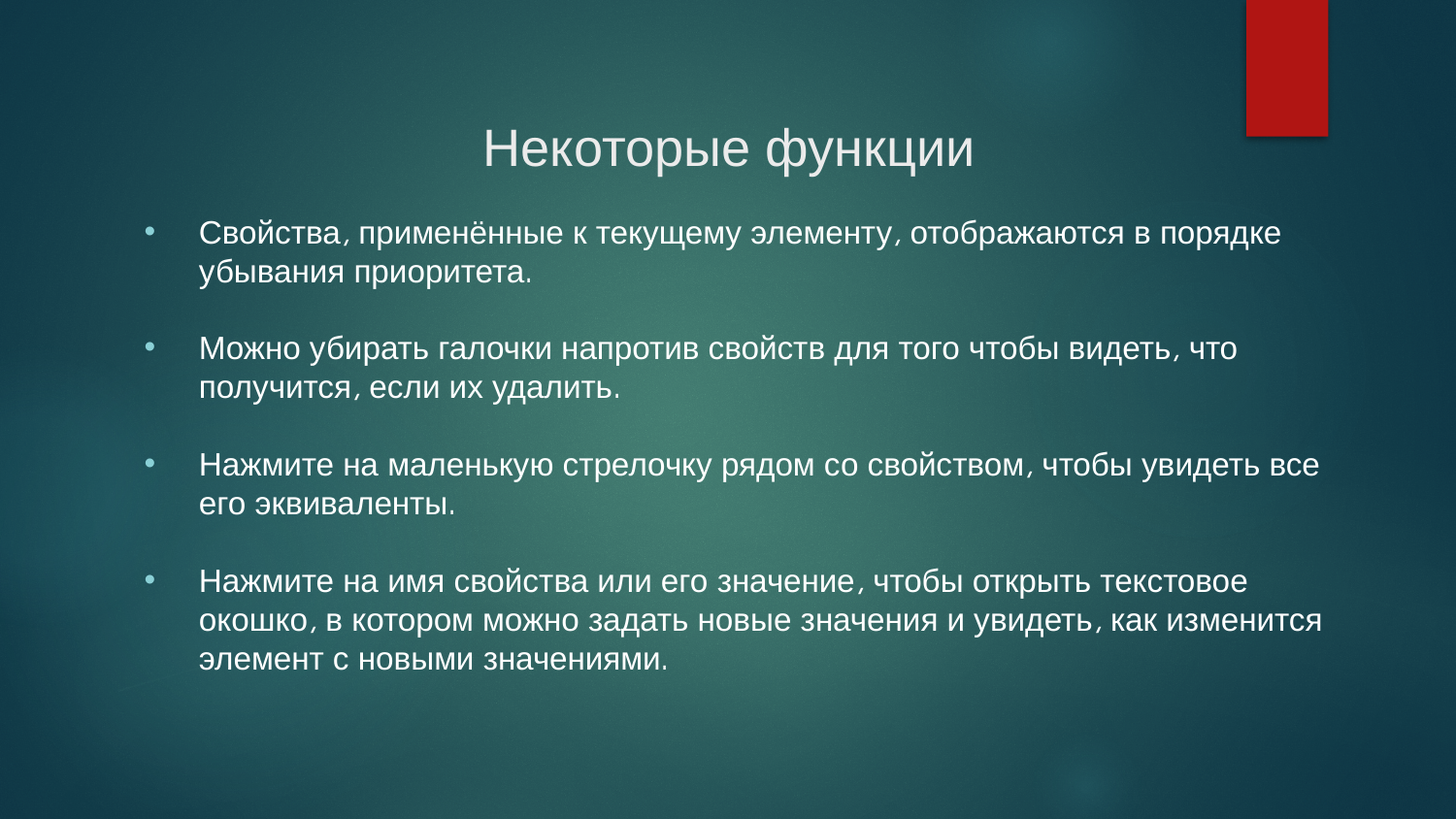

# Некоторые функции
Свойства, применённые к текущему элементу, отображаются в порядке убывания приоритета.

Можно убирать галочки напротив свойств для того чтобы видеть, что получится, если их удалить.

Нажмите на маленькую стрелочку рядом со свойством, чтобы увидеть все его эквиваленты.

Нажмите на имя свойства или его значение, чтобы открыть текстовое окошко, в котором можно задать новые значения и увидеть, как изменится элемент с новыми значениями.